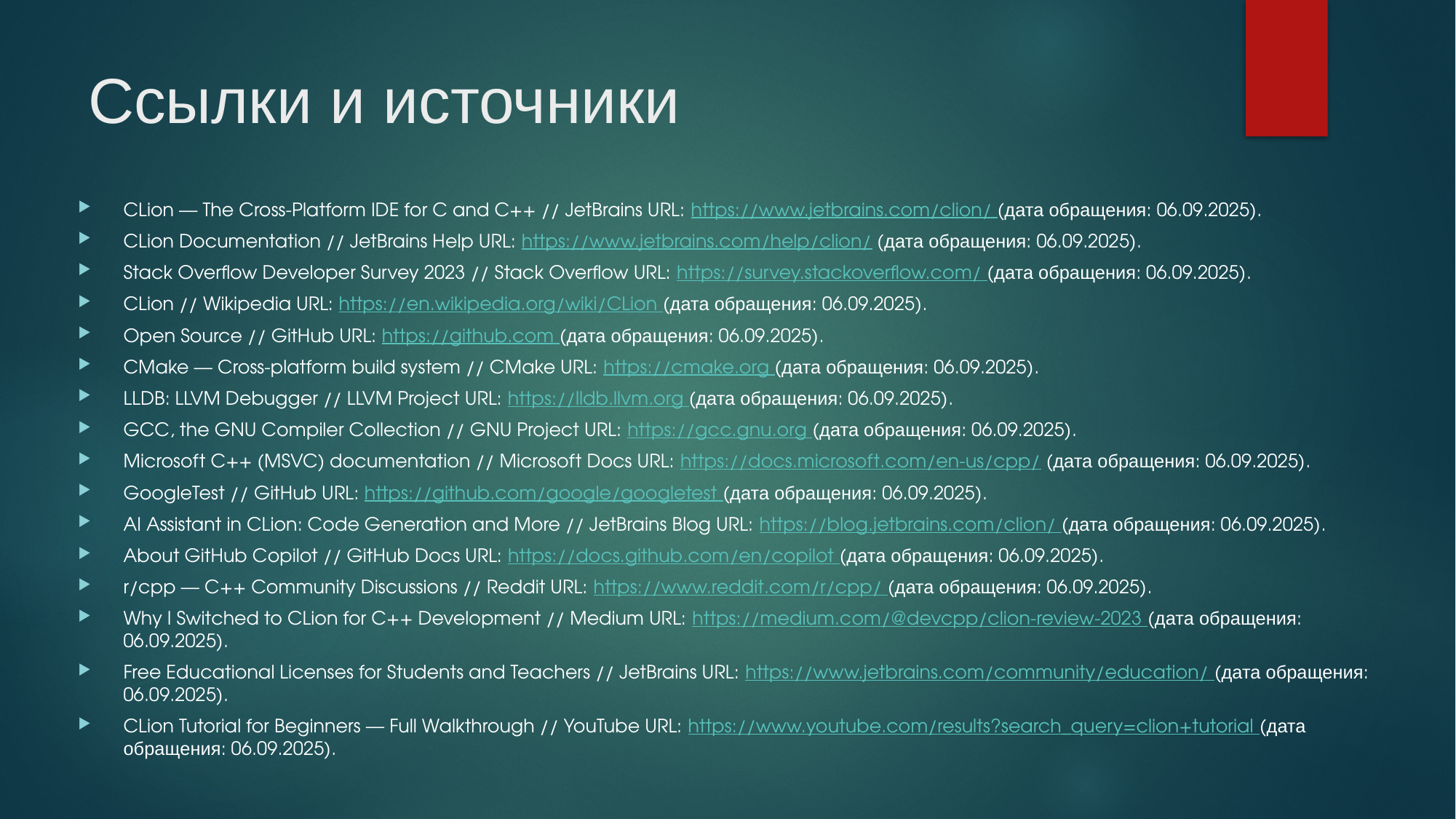

# Ссылки и источники
CLion — The Cross-Platform IDE for C and C++ // JetBrains URL: https://www.jetbrains.com/clion/ (дата обращения: 06.09.2025).
CLion Documentation // JetBrains Help URL: https://www.jetbrains.com/help/clion/ (дата обращения: 06.09.2025).
Stack Overflow Developer Survey 2023 // Stack Overflow URL: https://survey.stackoverflow.com/ (дата обращения: 06.09.2025).
CLion // Wikipedia URL: https://en.wikipedia.org/wiki/CLion (дата обращения: 06.09.2025).
Open Source // GitHub URL: https://github.com (дата обращения: 06.09.2025).
CMake — Cross-platform build system // CMake URL: https://cmake.org (дата обращения: 06.09.2025).
LLDB: LLVM Debugger // LLVM Project URL: https://lldb.llvm.org (дата обращения: 06.09.2025).
GCC, the GNU Compiler Collection // GNU Project URL: https://gcc.gnu.org (дата обращения: 06.09.2025).
Microsoft C++ (MSVC) documentation // Microsoft Docs URL: https://docs.microsoft.com/en-us/cpp/ (дата обращения: 06.09.2025).
GoogleTest // GitHub URL: https://github.com/google/googletest (дата обращения: 06.09.2025).
AI Assistant in CLion: Code Generation and More // JetBrains Blog URL: https://blog.jetbrains.com/clion/ (дата обращения: 06.09.2025).
About GitHub Copilot // GitHub Docs URL: https://docs.github.com/en/copilot (дата обращения: 06.09.2025).
r/cpp — C++ Community Discussions // Reddit URL: https://www.reddit.com/r/cpp/ (дата обращения: 06.09.2025).
Why I Switched to CLion for C++ Development // Medium URL: https://medium.com/@devcpp/clion-review-2023 (дата обращения: 06.09.2025).
Free Educational Licenses for Students and Teachers // JetBrains URL: https://www.jetbrains.com/community/education/ (дата обращения: 06.09.2025).
CLion Tutorial for Beginners — Full Walkthrough // YouTube URL: https://www.youtube.com/results?search_query=clion+tutorial (дата обращения: 06.09.2025).